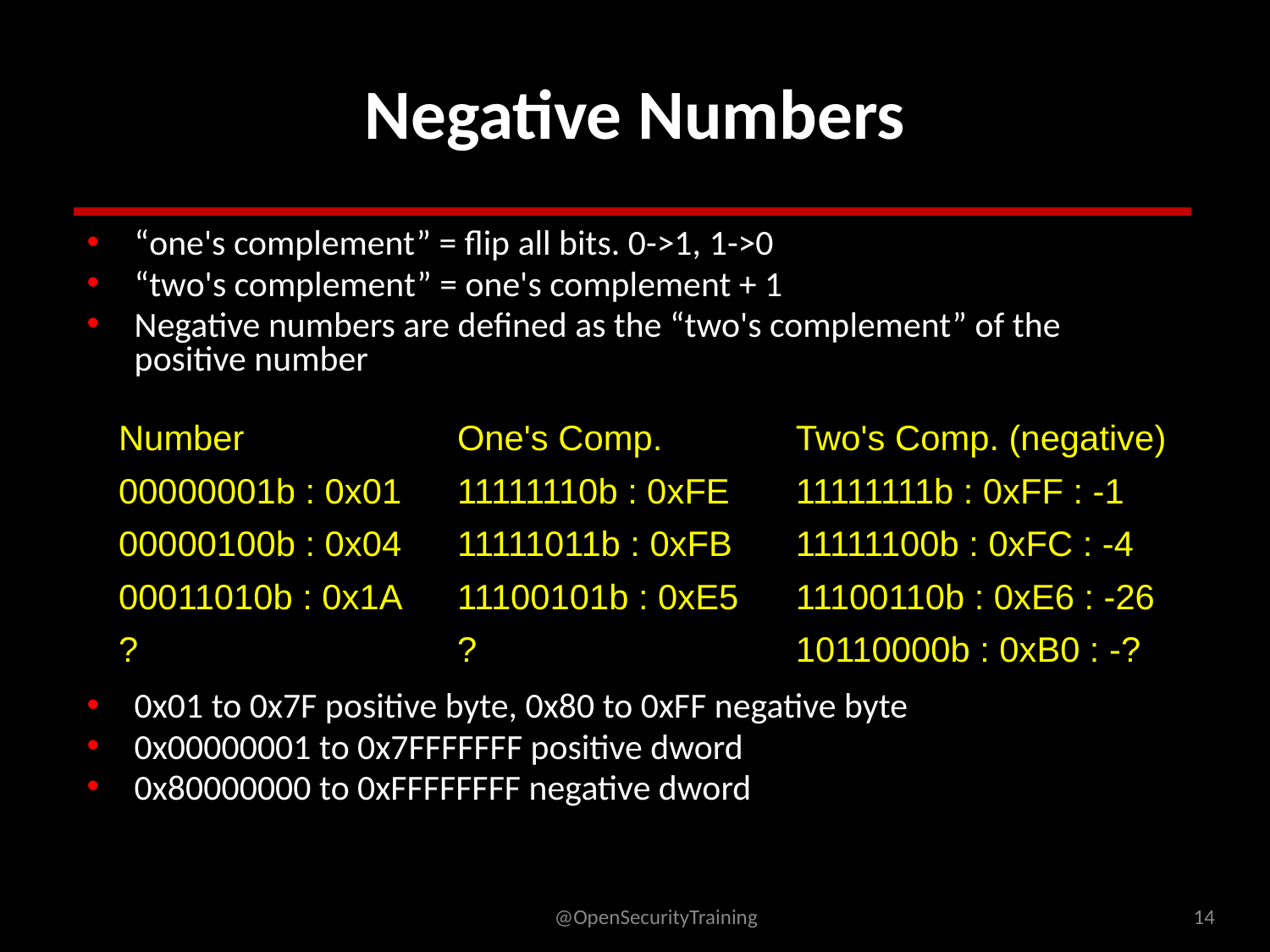

# Negative Numbers
“one's complement” = flip all bits. 0->1, 1->0
“two's complement” = one's complement + 1
Negative numbers are defined as the “two's complement” of the positive number

0x01 to 0x7F positive byte, 0x80 to 0xFF negative byte
0x00000001 to 0x7FFFFFFF positive dword
0x80000000 to 0xFFFFFFFF negative dword
| Number | One's Comp. | Two's Comp. (negative) |
| --- | --- | --- |
| 00000001b : 0x01 | 11111110b : 0xFE | 11111111b : 0xFF : -1 |
| 00000100b : 0x04 | 11111011b : 0xFB | 11111100b : 0xFC : -4 |
| 00011010b : 0x1A | 11100101b : 0xE5 | 11100110b : 0xE6 : -26 |
| ? | ? | 10110000b : 0xB0 : -? |